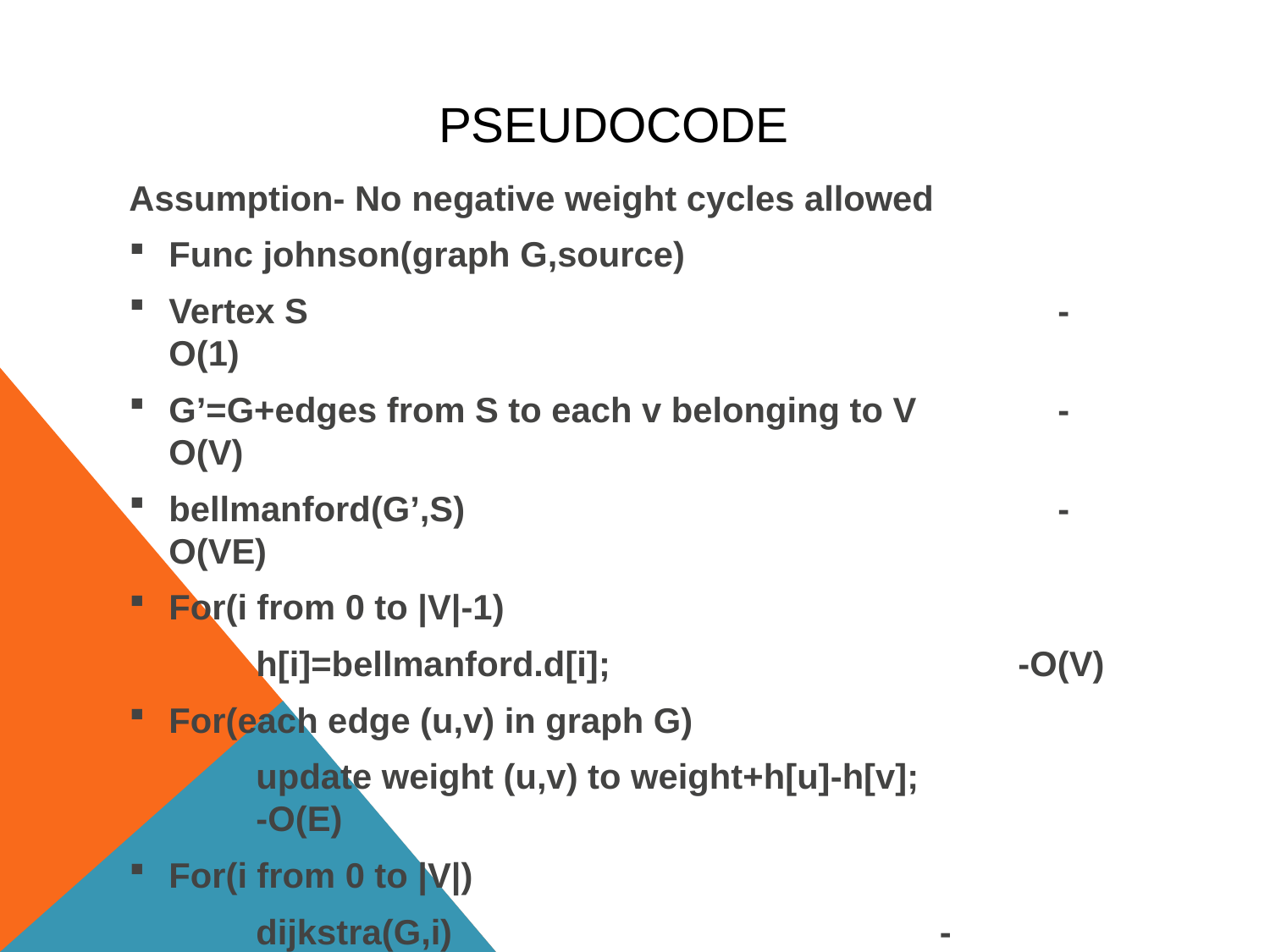

# PSEUDOCODE
Assumption- No negative weight cycles allowed
Func johnson(graph G,source)
Vertex S						-O(1)
G’=G+edges from S to each v belonging to V		-O(V)
bellmanford(G’,S)					-O(VE)
For(i from 0 to |V|-1)
	h[i]=bellmanford.d[i];				-O(V)
For(each edge (u,v) in graph G)
	update weight (u,v) to weight+h[u]-h[v];		-O(E)
For(i from 0 to |V|)
	dijkstra(G,i)				     -O(V.VlogV)